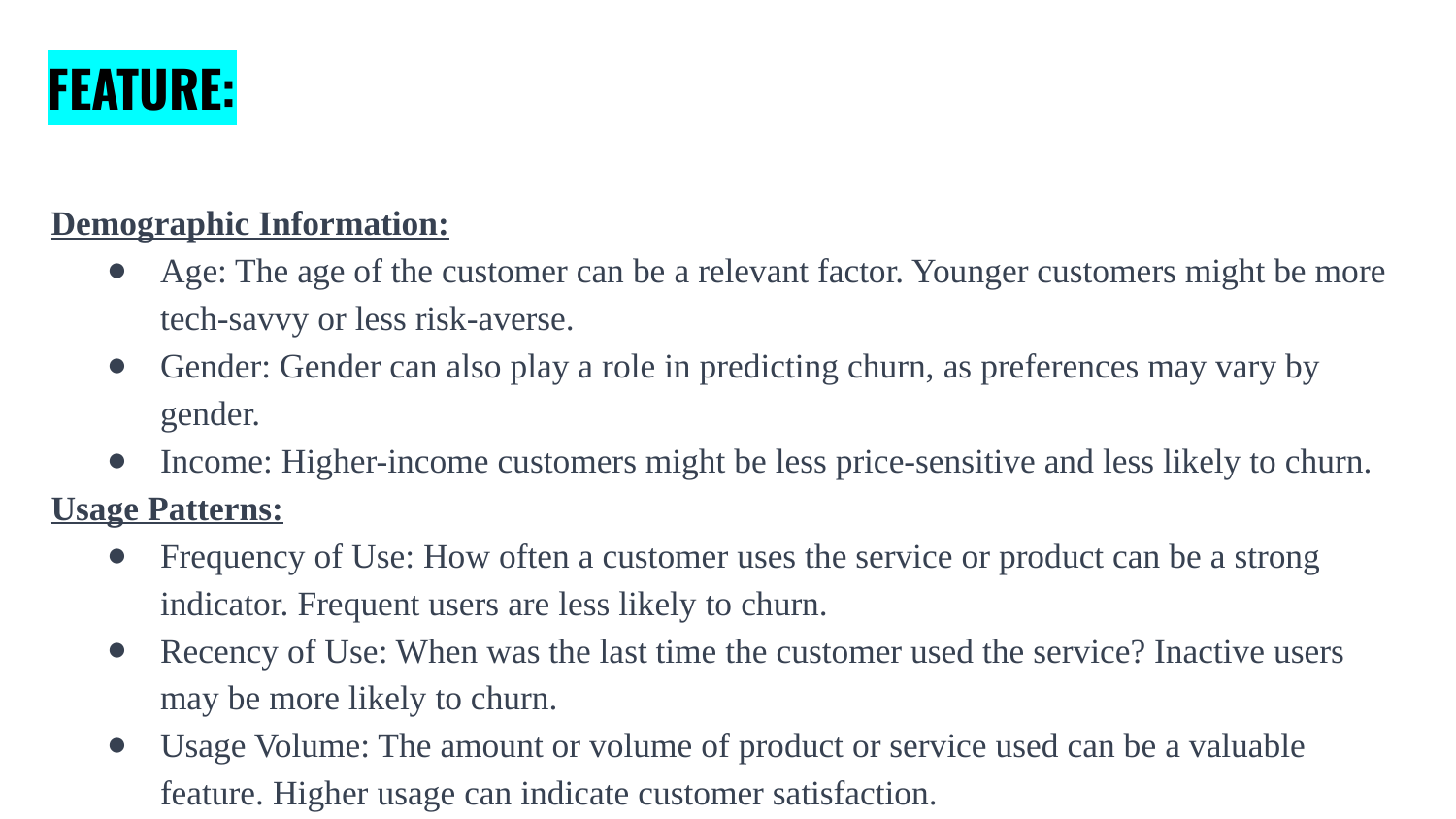

FEATURE:
Demographic Information:
Age: The age of the customer can be a relevant factor. Younger customers might be more tech-savvy or less risk-averse.
Gender: Gender can also play a role in predicting churn, as preferences may vary by gender.
Income: Higher-income customers might be less price-sensitive and less likely to churn.
Usage Patterns:
Frequency of Use: How often a customer uses the service or product can be a strong indicator. Frequent users are less likely to churn.
Recency of Use: When was the last time the customer used the service? Inactive users may be more likely to churn.
Usage Volume: The amount or volume of product or service used can be a valuable feature. Higher usage can indicate customer satisfaction.